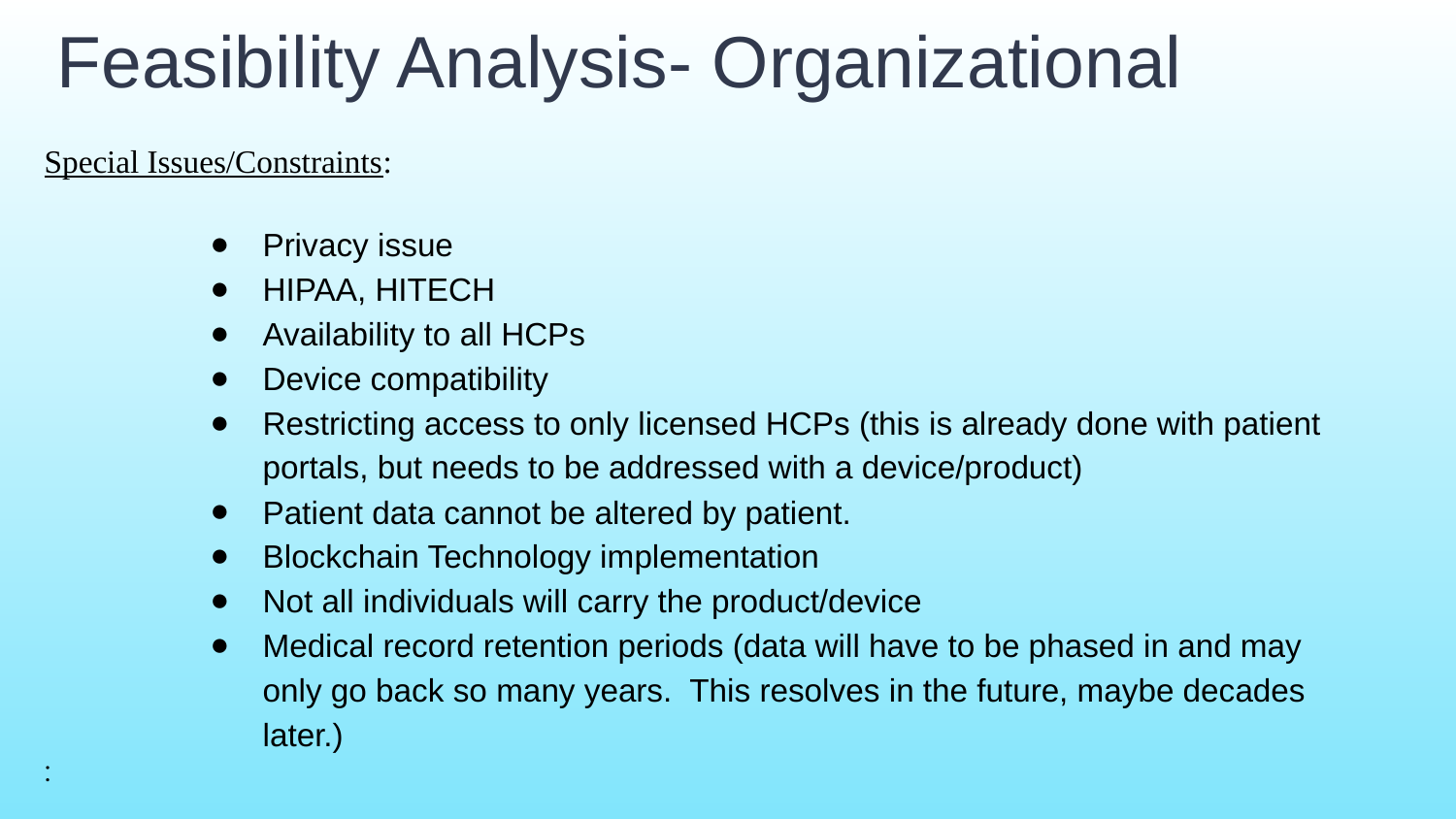

Feasibility Analysis- Organizational
Special Issues/Constraints:

Privacy issue
HIPAA, HITECH
Availability to all HCPs
Device compatibility
Restricting access to only licensed HCPs (this is already done with patient portals, but needs to be addressed with a device/product)
Patient data cannot be altered by patient.
Blockchain Technology implementation
Not all individuals will carry the product/device
Medical record retention periods (data will have to be phased in and may only go back so many years.  This resolves in the future, maybe decades later.)
: